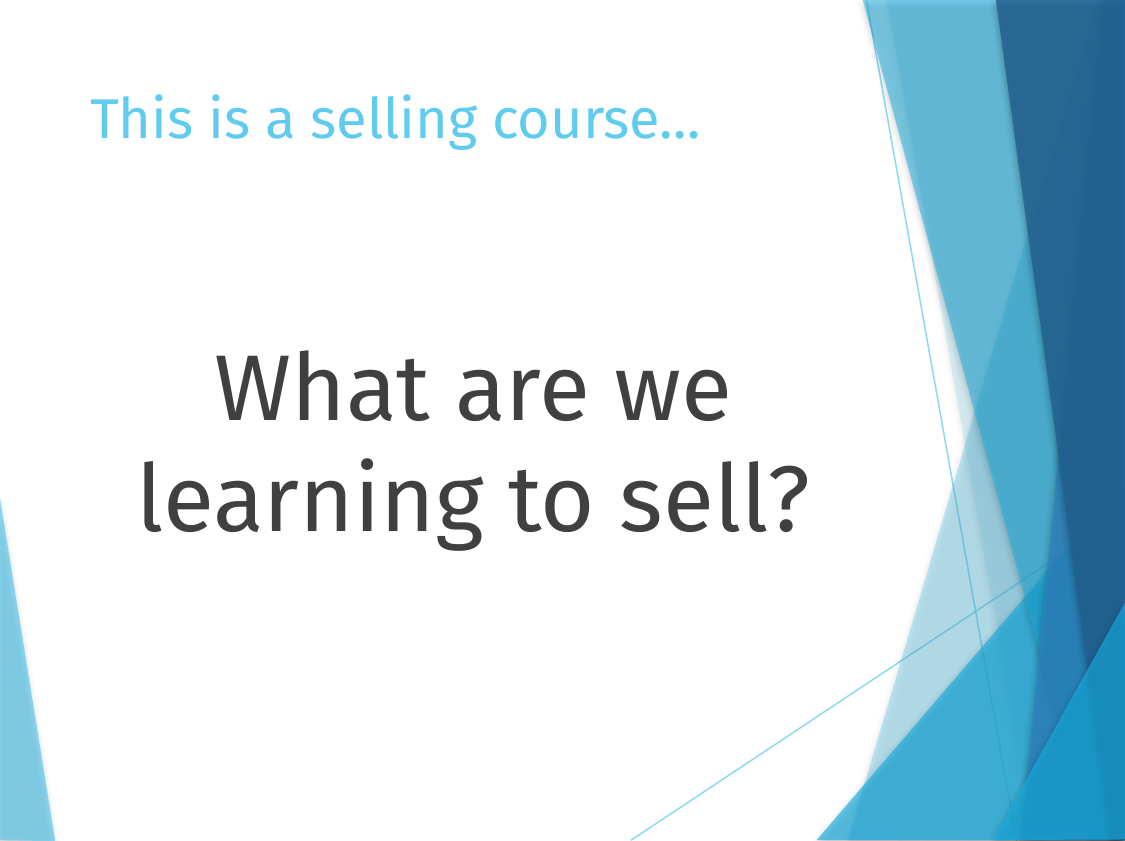

# This is a selling course…

What are we learning to sell?